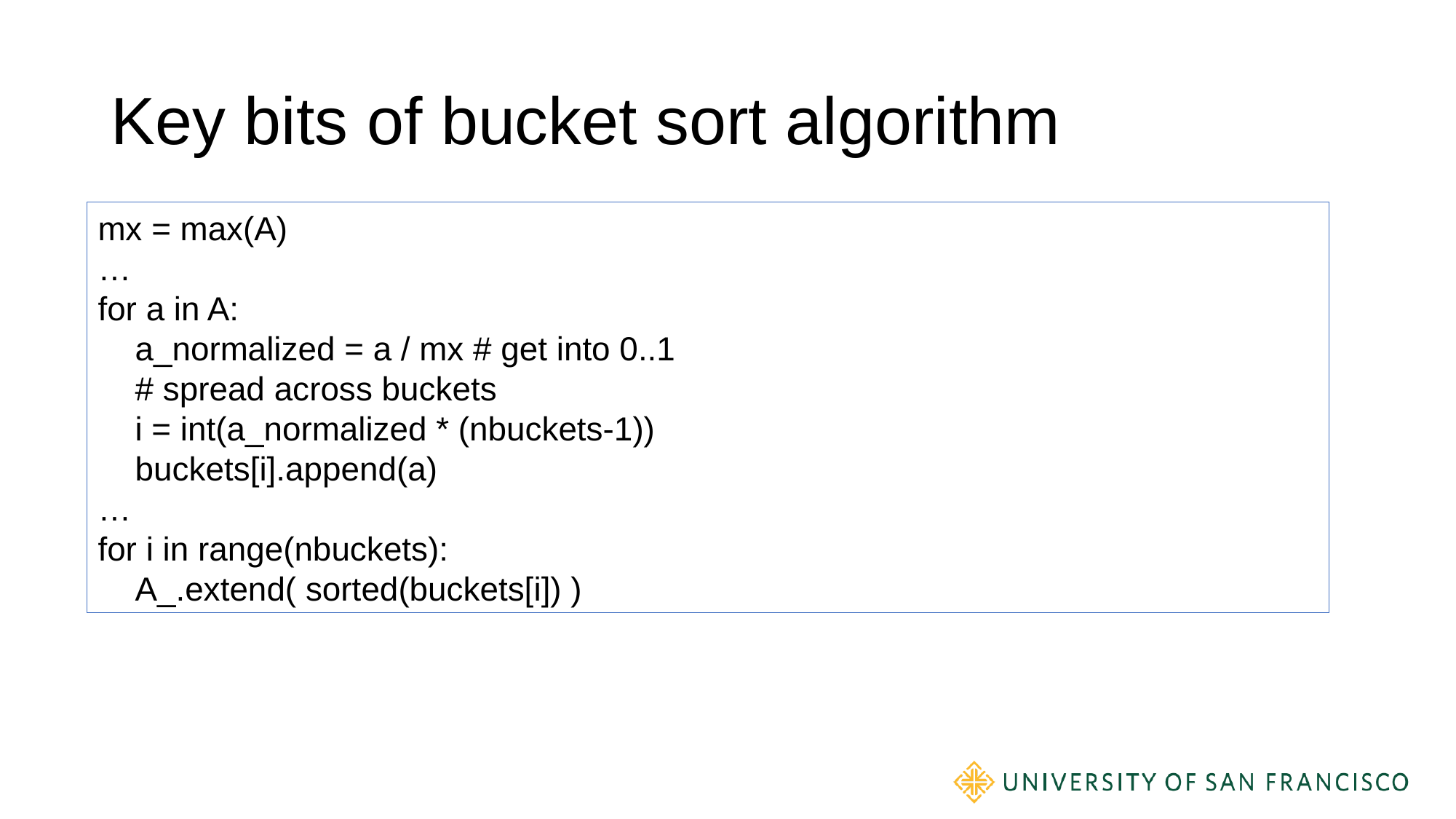

# Key bits of bucket sort algorithm
mx = max(A)
…
for a in A:
    a_normalized = a / mx # get into 0..1
    # spread across buckets
    i = int(a_normalized * (nbuckets-1))
    buckets[i].append(a)
…
for i in range(nbuckets):
    A_.extend( sorted(buckets[i]) )